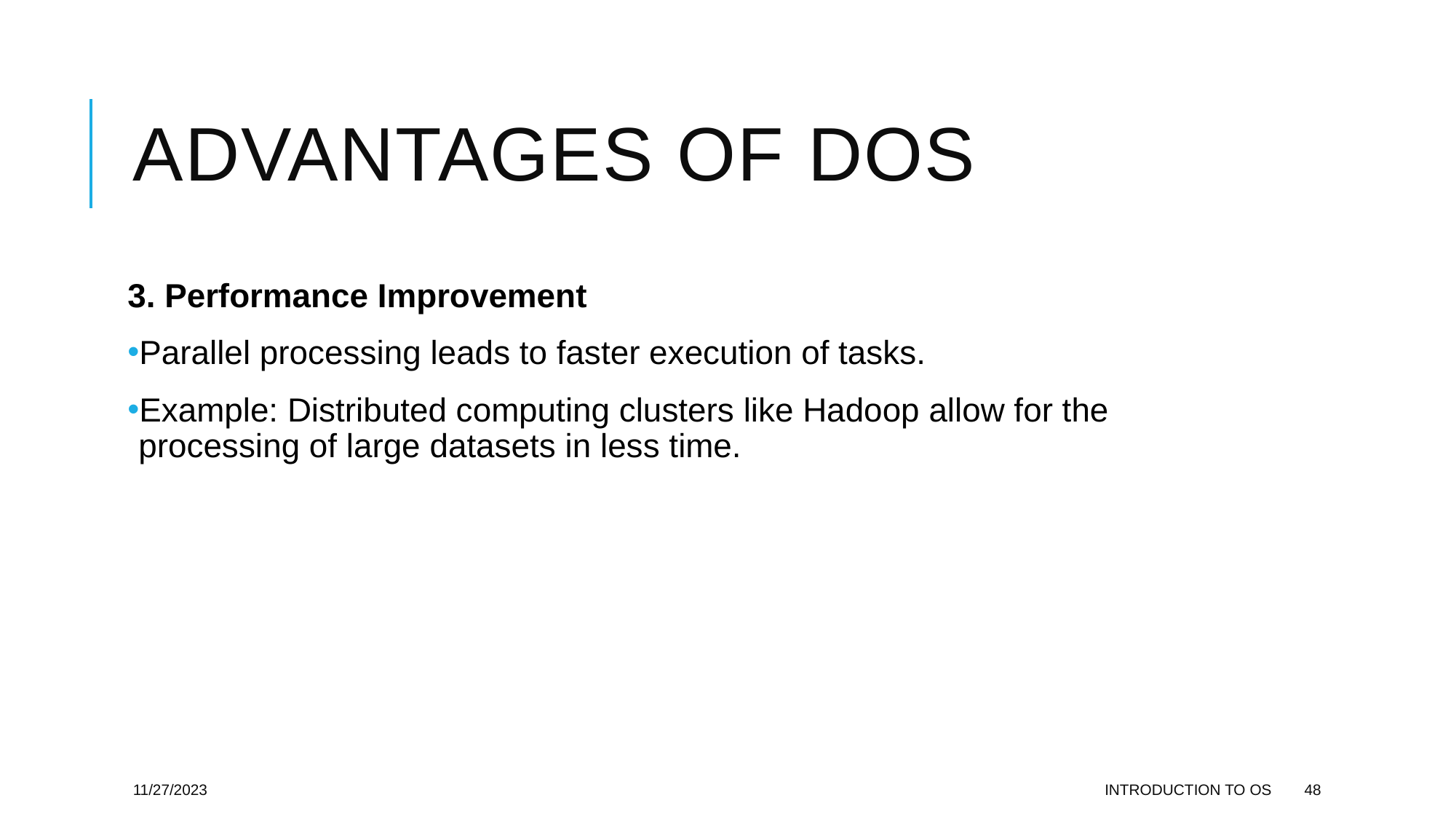

# Advantages of dos
3. Performance Improvement
Parallel processing leads to faster execution of tasks.
Example: Distributed computing clusters like Hadoop allow for the processing of large datasets in less time.

11/27/2023
Introduction to OS
48